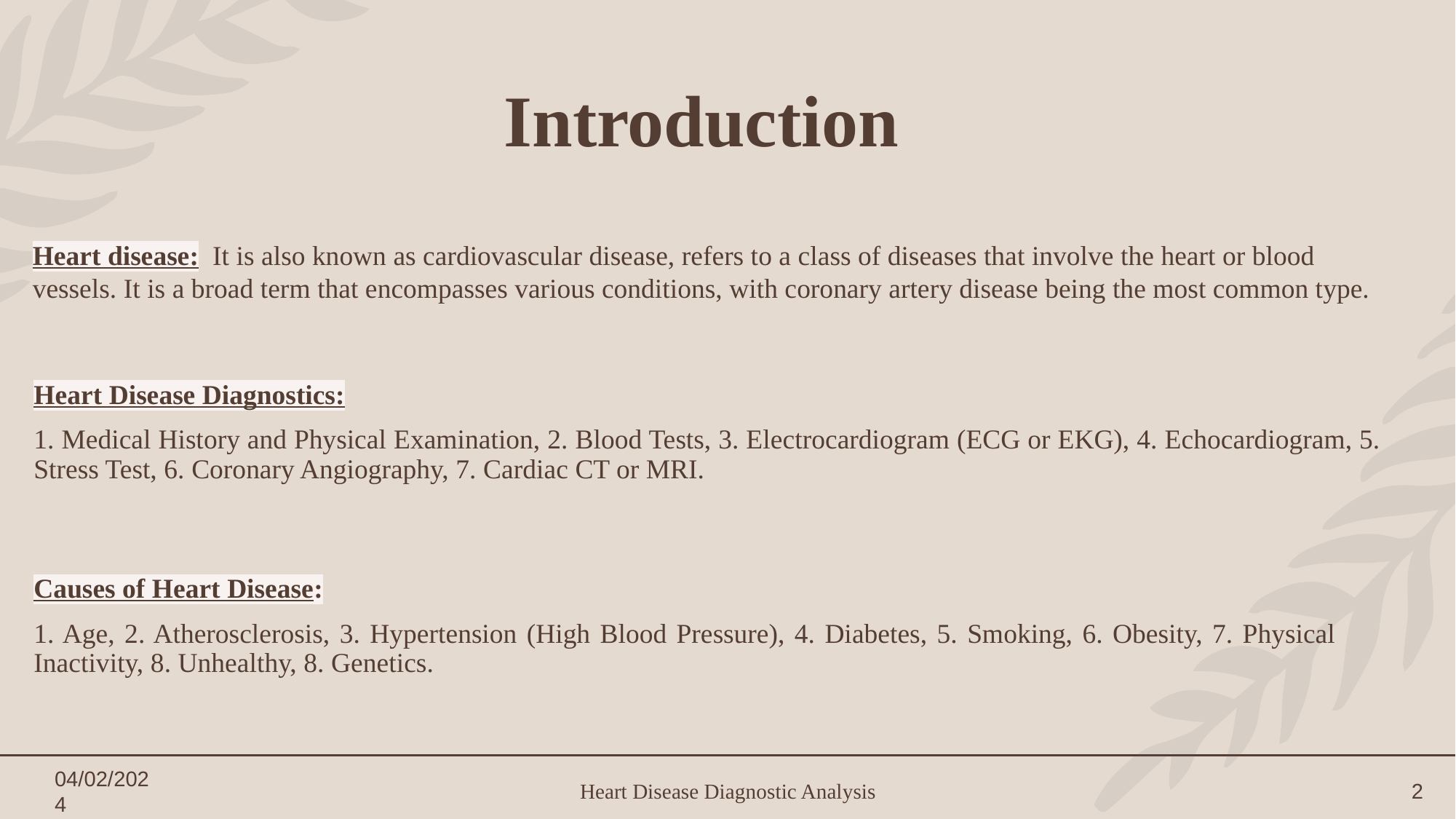

# Introduction
Heart disease:  It is also known as cardiovascular disease, refers to a class of diseases that involve the heart or blood vessels. It is a broad term that encompasses various conditions, with coronary artery disease being the most common type.
Heart Disease Diagnostics:
1. Medical History and Physical Examination, 2. Blood Tests, 3. Electrocardiogram (ECG or EKG), 4. Echocardiogram, 5. Stress Test, 6. Coronary Angiography, 7. Cardiac CT or MRI.

Causes of Heart Disease:
1. Age, 2. Atherosclerosis, 3. Hypertension (High Blood Pressure), 4. Diabetes, 5. Smoking, 6. Obesity, 7. Physical Inactivity, 8. Unhealthy, 8. Genetics.

04/02/2024
Heart Disease Diagnostic Analysis
2